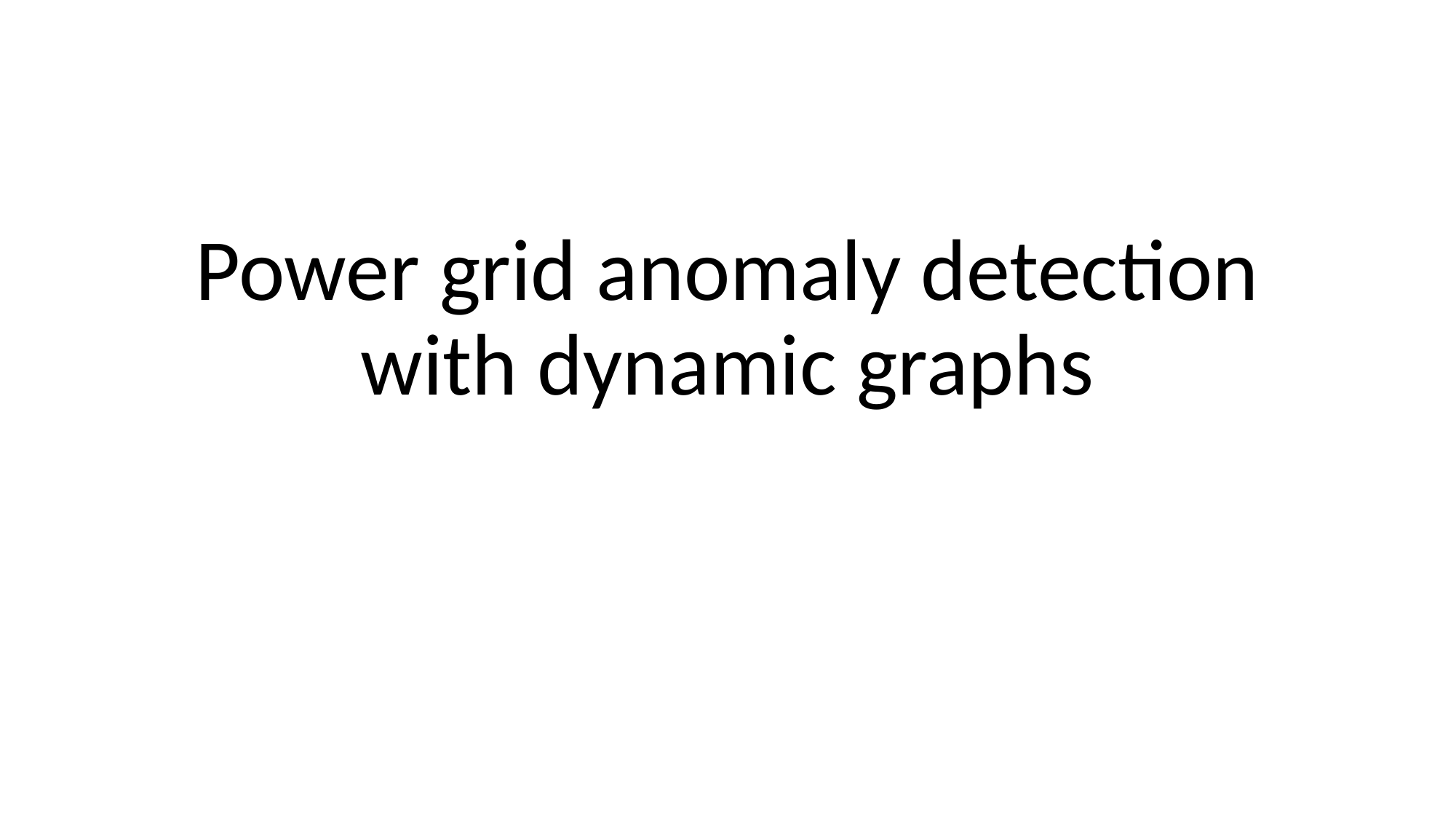

# Power grid anomaly detection with dynamic graphs